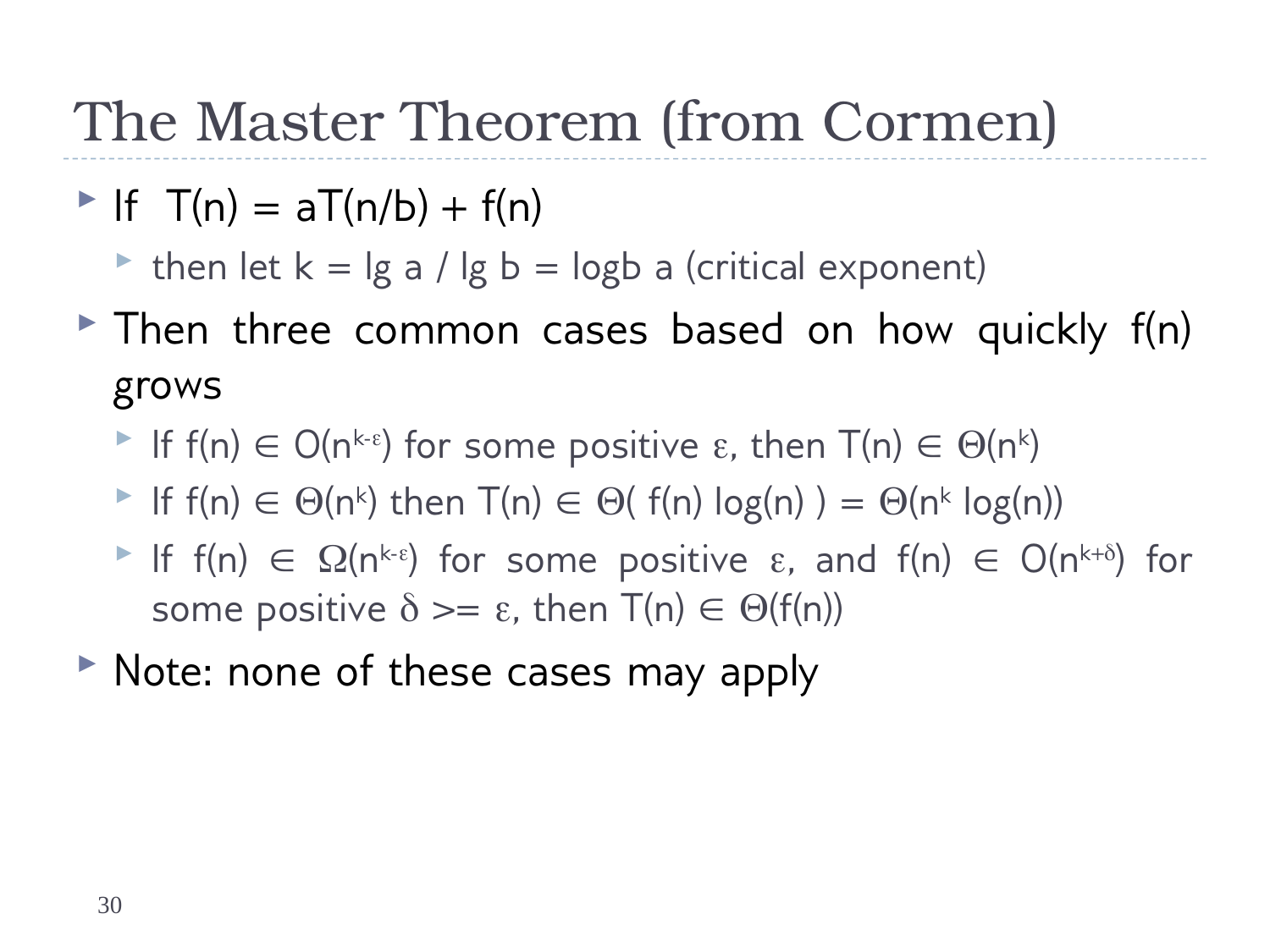

# The Master Theorem (from Cormen)
If  T(n) = aT(n/b) + f(n)
then let k = lg a / lg b = logb a (critical exponent)
Then three common cases based on how quickly f(n) grows
If f(n) ∈ O(nk-ε) for some positive ε, then T(n) ∈ Θ(nk)
If f(n) ∈ Θ(nk) then T(n) ∈ Θ( f(n) log(n) ) = Θ(nk log(n))
If f(n) ∈ Ω(nk-ε) for some positive ε, and f(n) ∈ O(nk+δ) for some positive δ >= ε, then T(n) ∈ Θ(f(n))
Note: none of these cases may apply
30